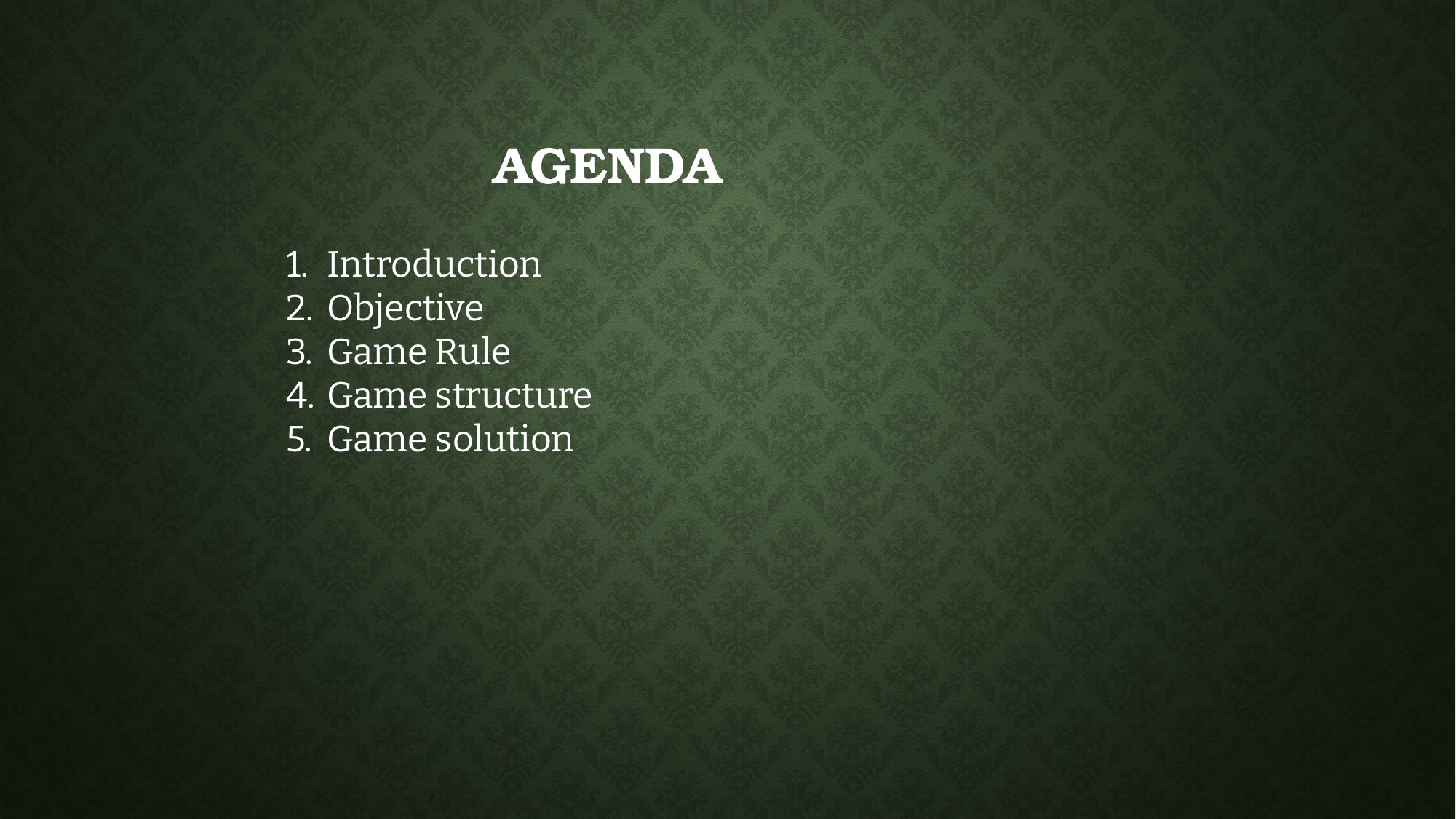

Agenda
Introduction
Objective
Game Rule
Game structure
Game solution